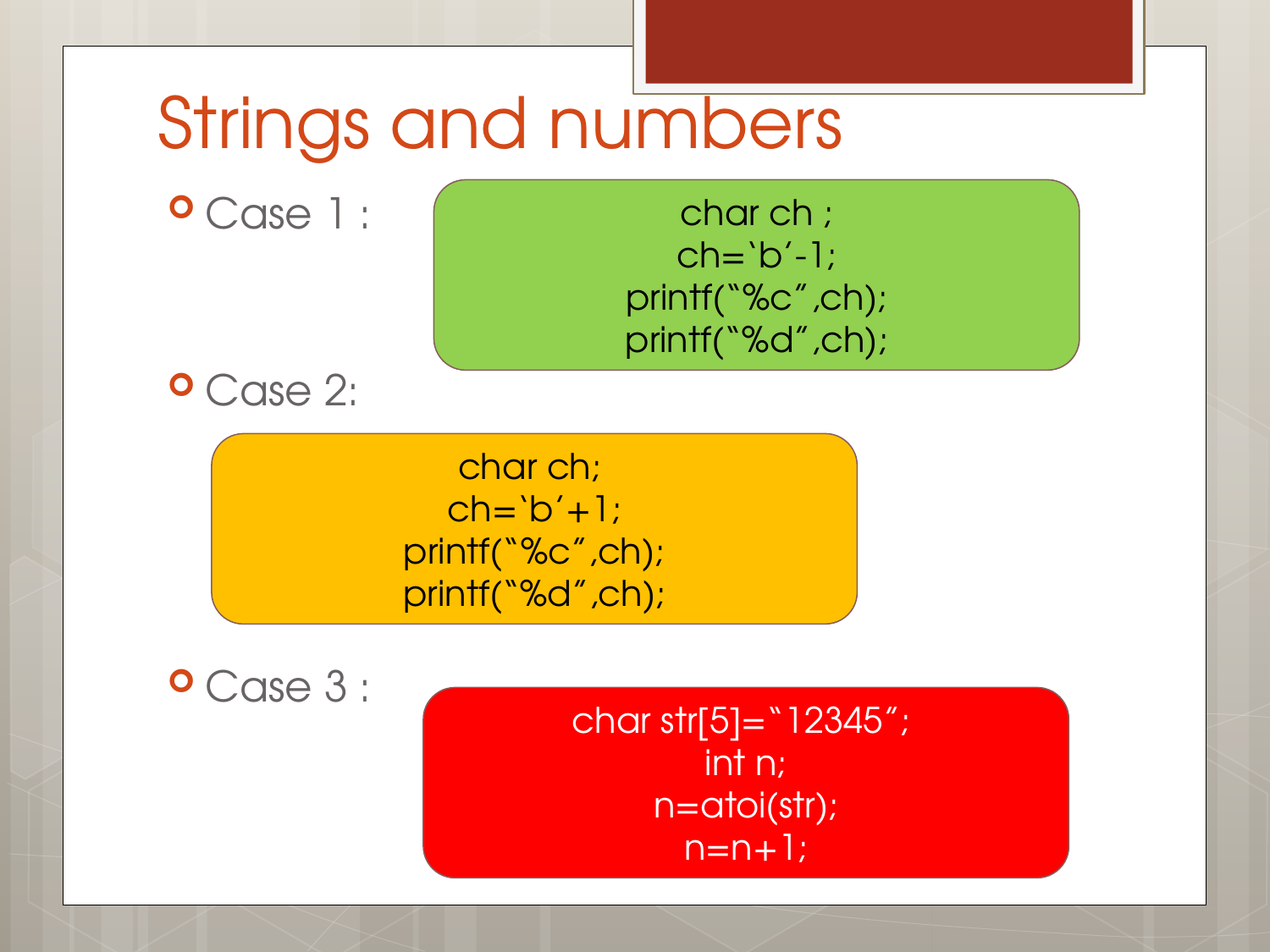

# Strings and numbers
Case 1 :

Case 2:

Case 3 :
char ch ;
ch=‘b’-1;
printf(“%c”,ch);
printf(“%d”,ch);
char ch;
ch=‘b’+1;
printf(“%c”,ch);
printf(“%d”,ch);
char str[5]=“12345”;
int n;
n=atoi(str);
n=n+1;